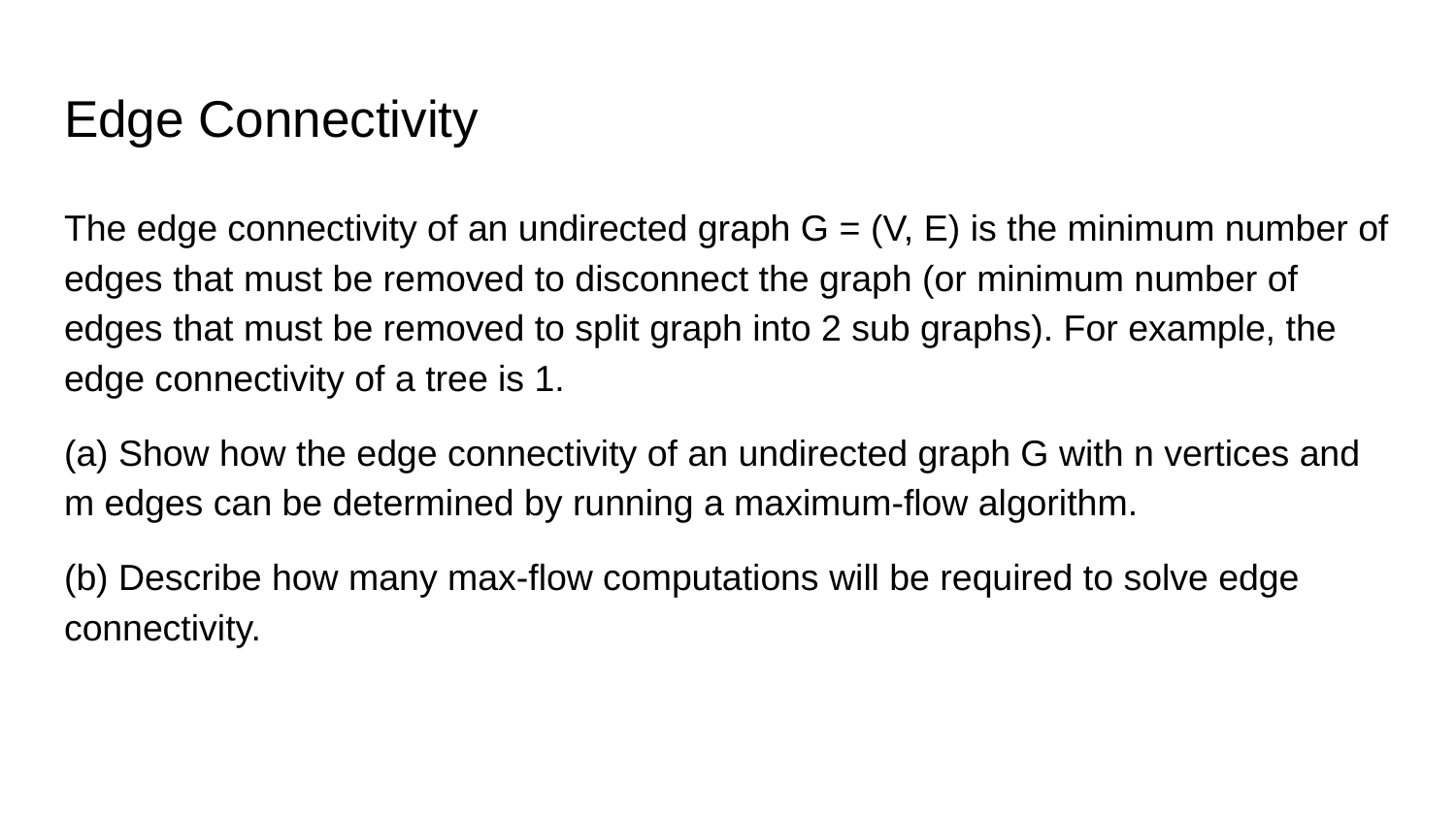

# Edge Connectivity
The edge connectivity of an undirected graph G = (V, E) is the minimum number of edges that must be removed to disconnect the graph (or minimum number of edges that must be removed to split graph into 2 sub graphs). For example, the edge connectivity of a tree is 1.
(a) Show how the edge connectivity of an undirected graph G with n vertices and m edges can be determined by running a maximum-flow algorithm.
(b) Describe how many max-flow computations will be required to solve edge connectivity.